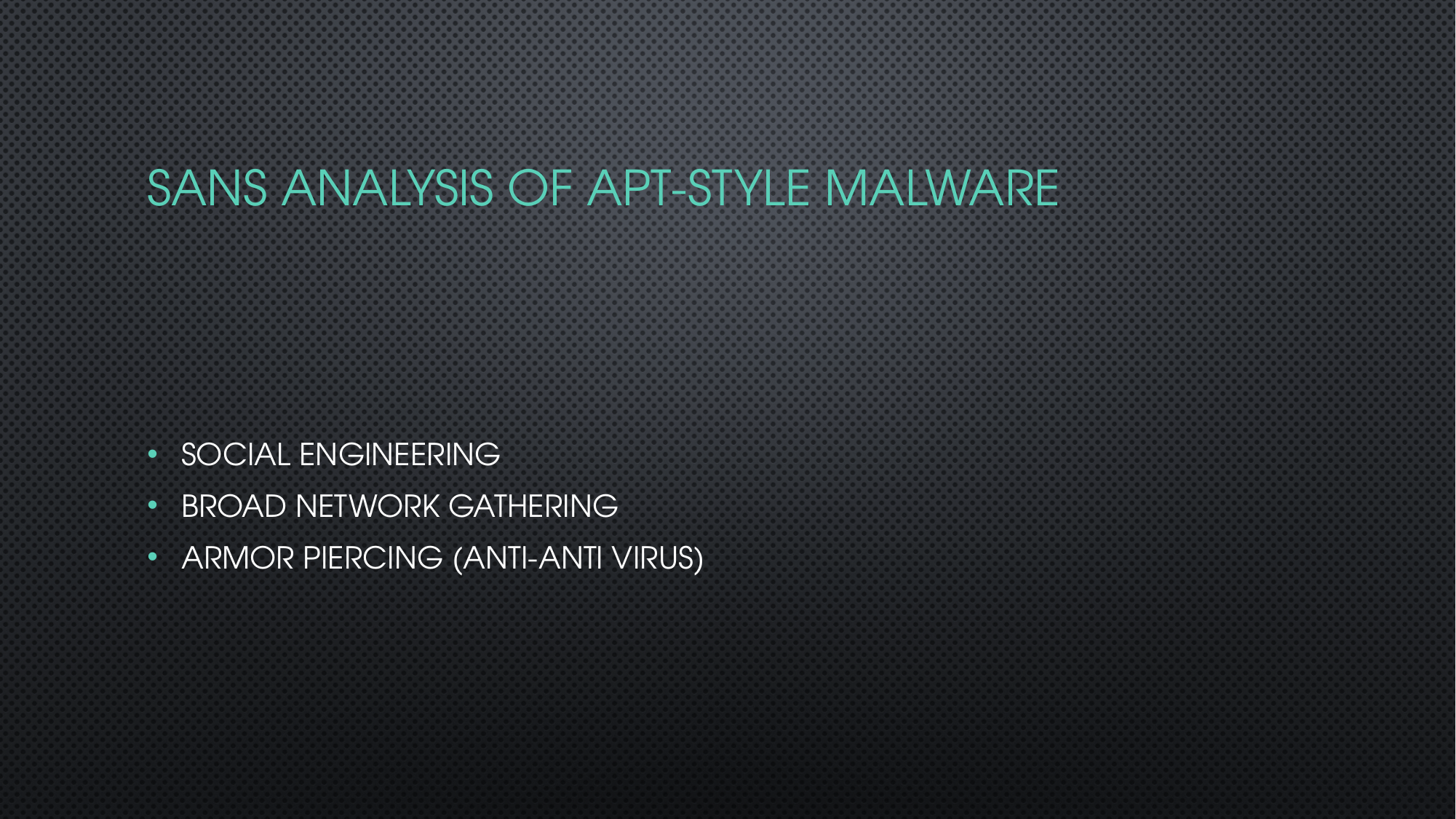

# SANS Analysis of APT-style Malware
Social Engineering
Broad Network Gathering
Armor Piercing (Anti-Anti Virus)